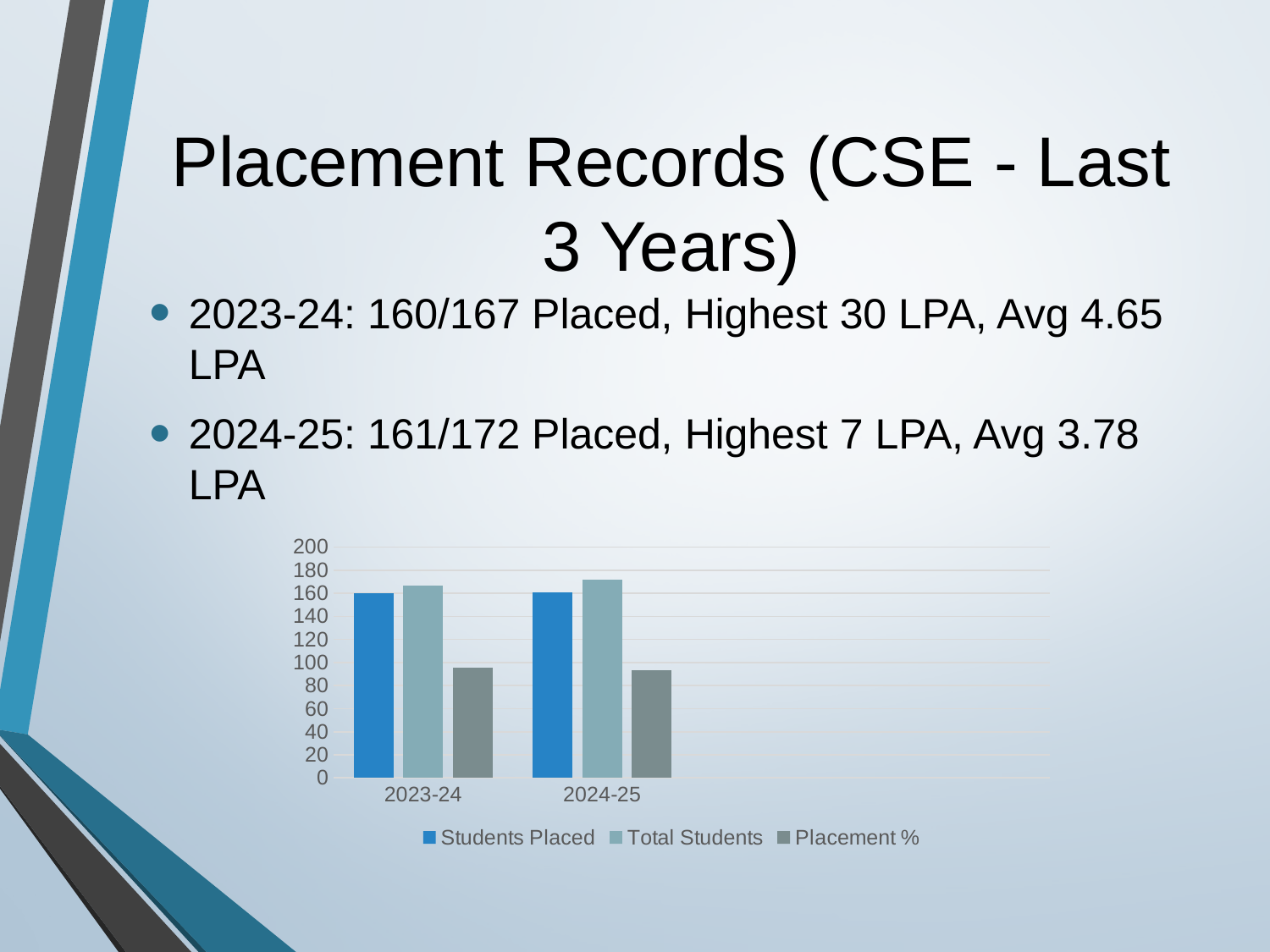

# Placement Records (CSE - Last 3 Years)
2023-24: 160/167 Placed, Highest 30 LPA, Avg 4.65 LPA
2024-25: 161/172 Placed, Highest 7 LPA, Avg 3.78 LPA

### Chart

| Category | Students Placed | Total Students | Placement % |
|---|---|---|---|
| 2023-24 | 160.0 | 167.0 | 95.80838323353291 |
| 2024-25 | 161.0 | 172.0 | 93.60465116279069 |